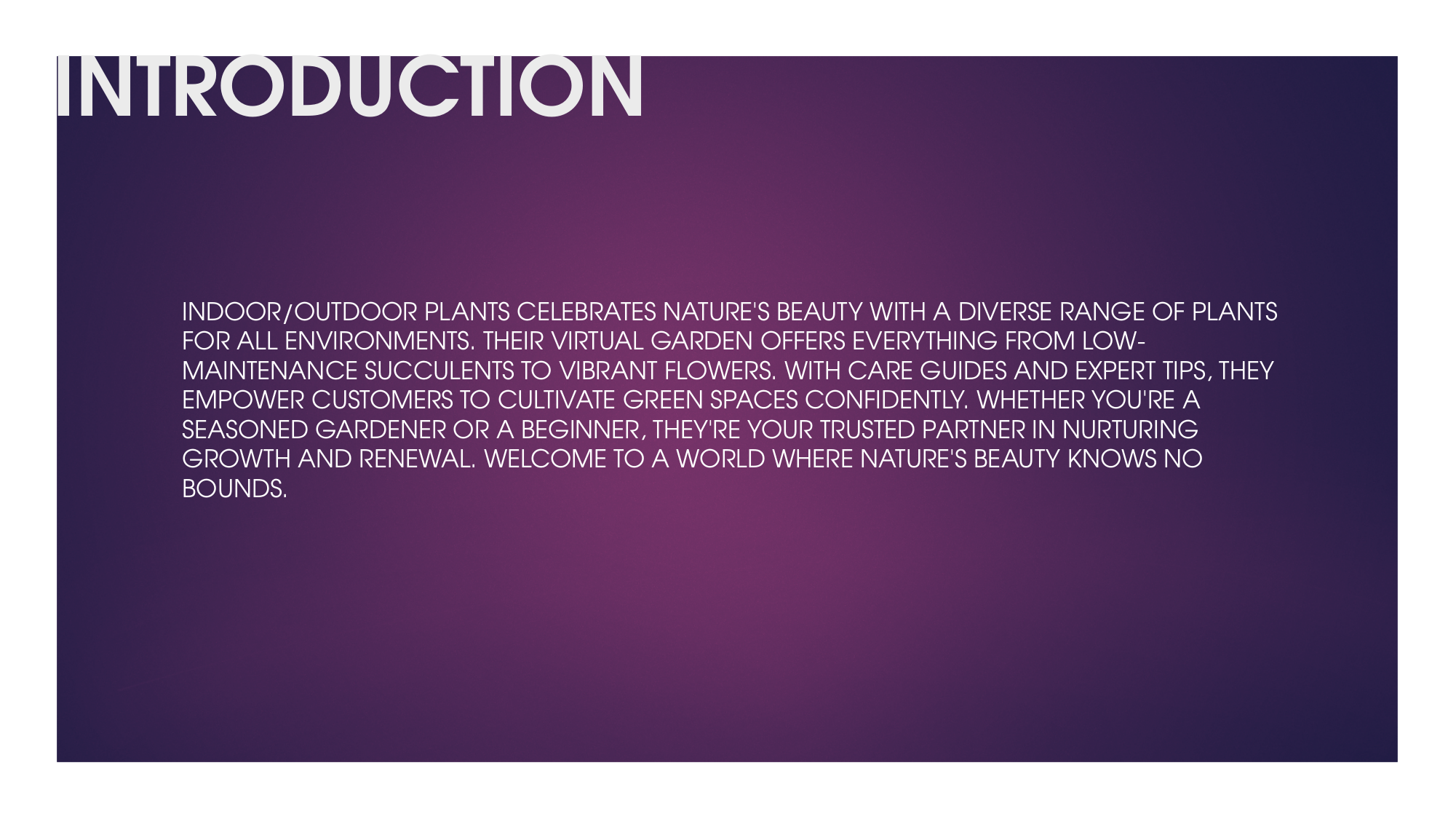

# INTRODUCTION
Indoor/Outdoor Plants celebrates nature's beauty with a diverse range of plants for all environments. Their virtual garden offers everything from low-maintenance succulents to vibrant flowers. With care guides and expert tips, they empower customers to cultivate green spaces confidently. Whether you're a seasoned gardener or a beginner, they're your trusted partner in nurturing growth and renewal. Welcome to a world where nature's beauty knows no bounds.